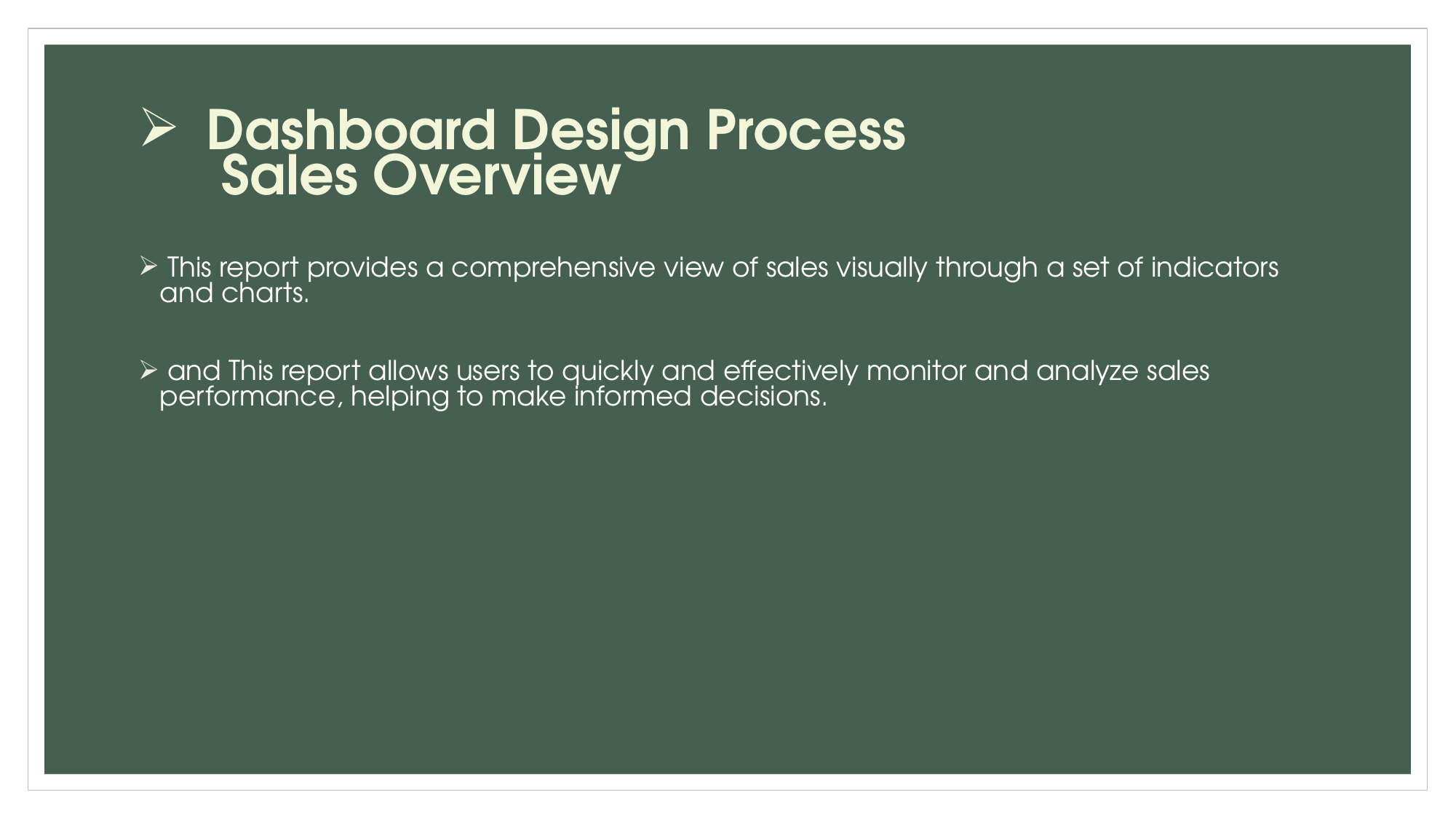

# Dashboard Design Process Sales Overview
 This report provides a comprehensive view of sales visually through a set of indicators and charts.

 and This report allows users to quickly and effectively monitor and analyze sales performance, helping to make informed decisions.